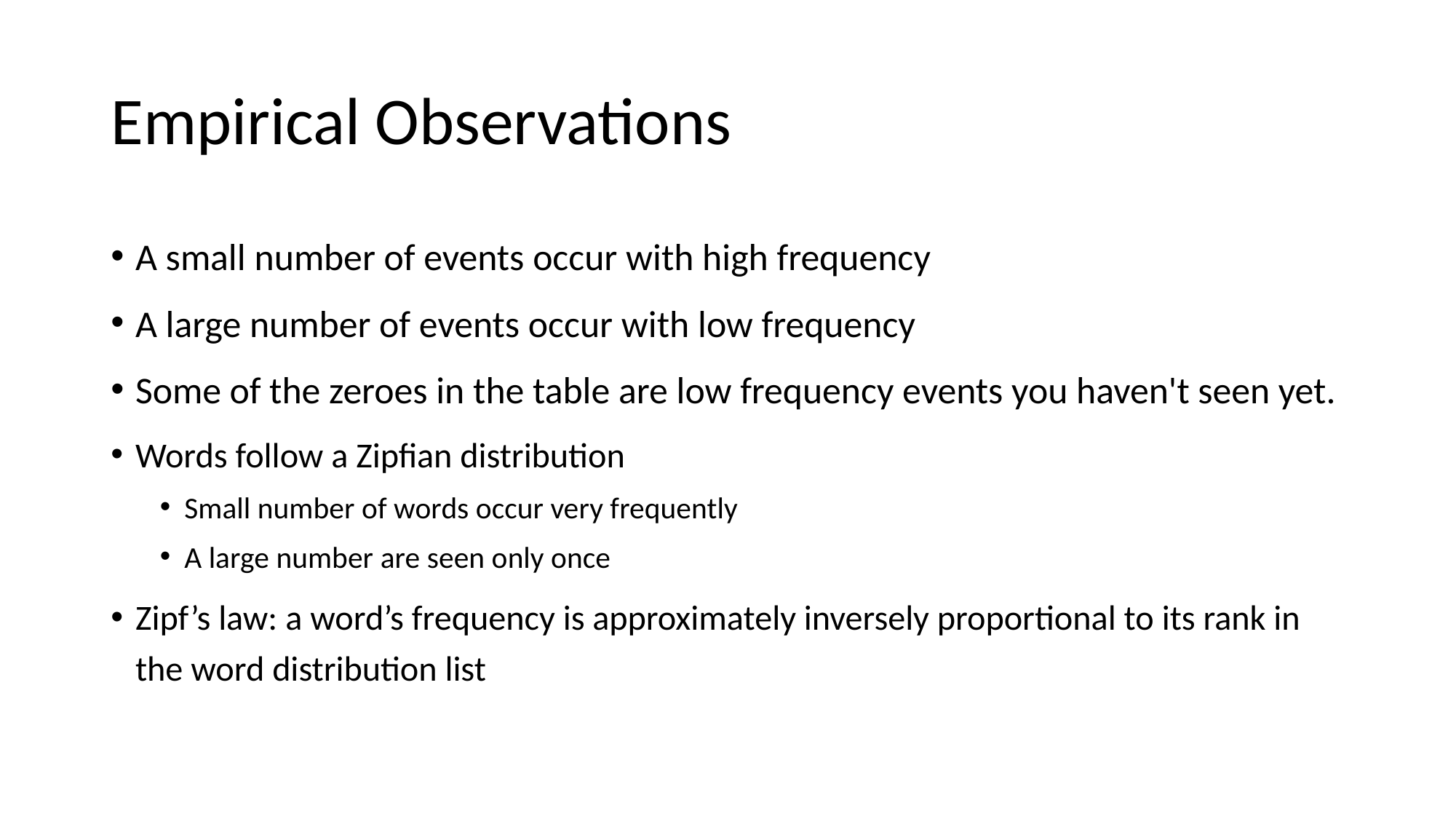

# Empirical Observations
A small number of events occur with high frequency
A large number of events occur with low frequency
Some of the zeroes in the table are low frequency events you haven't seen yet.
Words follow a Zipfian distribution
Small number of words occur very frequently
A large number are seen only once
Zipf’s law: a word’s frequency is approximately inversely proportional to its rank in the word distribution list